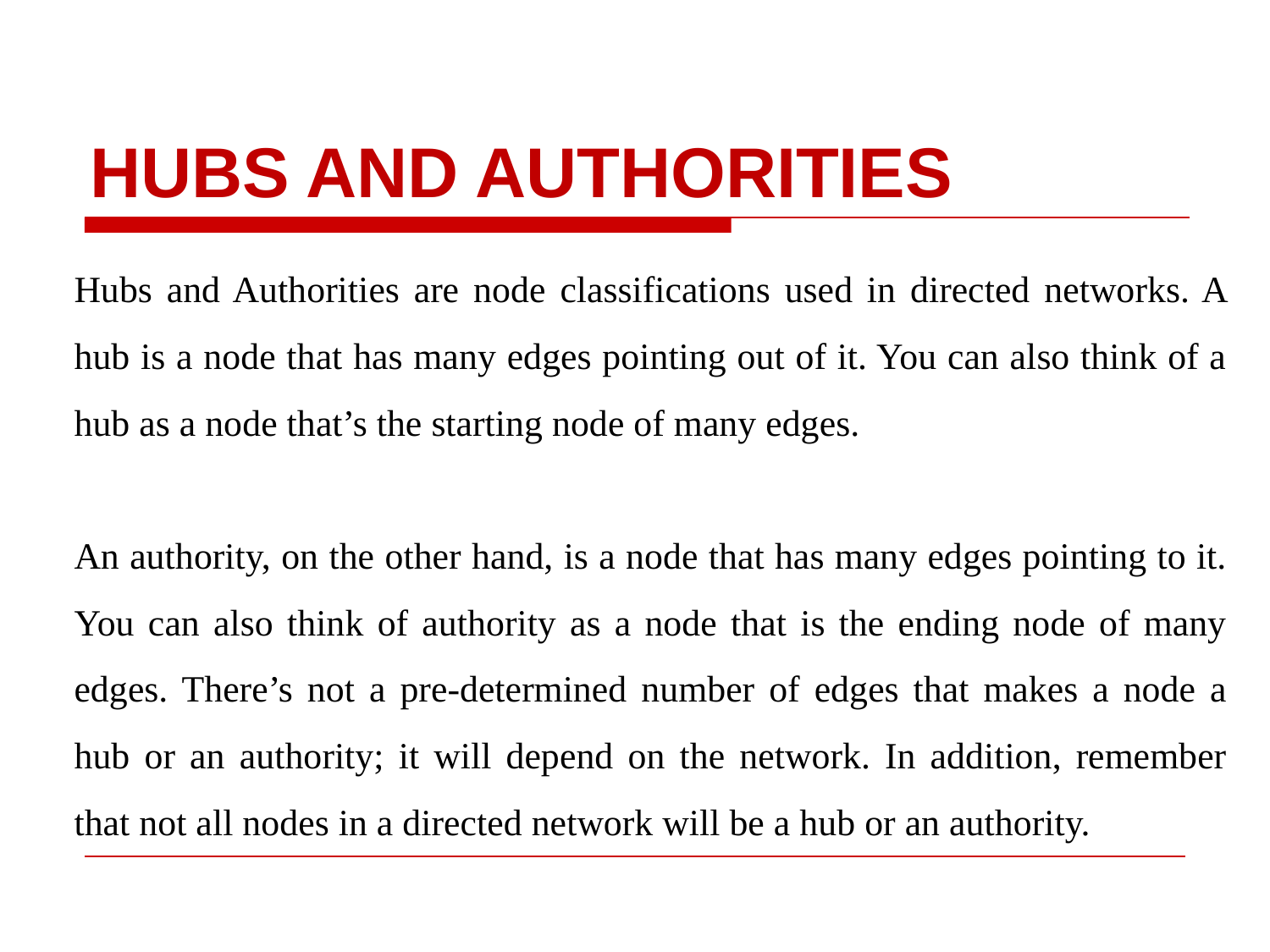

# HUBS AND AUTHORITIES
Hubs and Authorities are node classifications used in directed networks. A hub is a node that has many edges pointing out of it. You can also think of a hub as a node that’s the starting node of many edges.

An authority, on the other hand, is a node that has many edges pointing to it. You can also think of authority as a node that is the ending node of many edges. There’s not a pre-determined number of edges that makes a node a hub or an authority; it will depend on the network. In addition, remember that not all nodes in a directed network will be a hub or an authority.